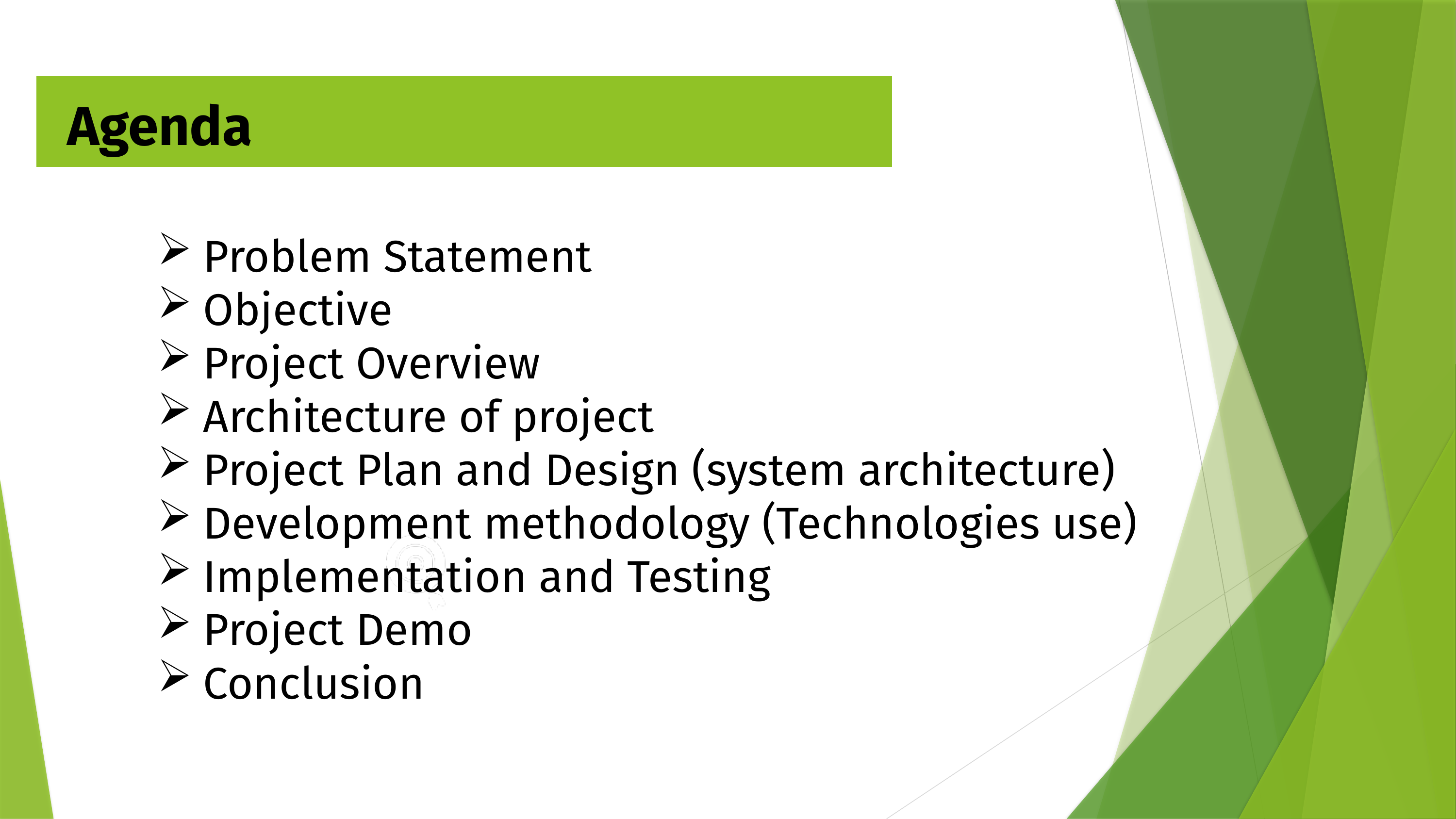

Agenda
Problem Statement
Objective
Project Overview
Architecture of project
Project Plan and Design (system architecture)
Development methodology (Technologies use)
Implementation and Testing
Project Demo
Conclusion